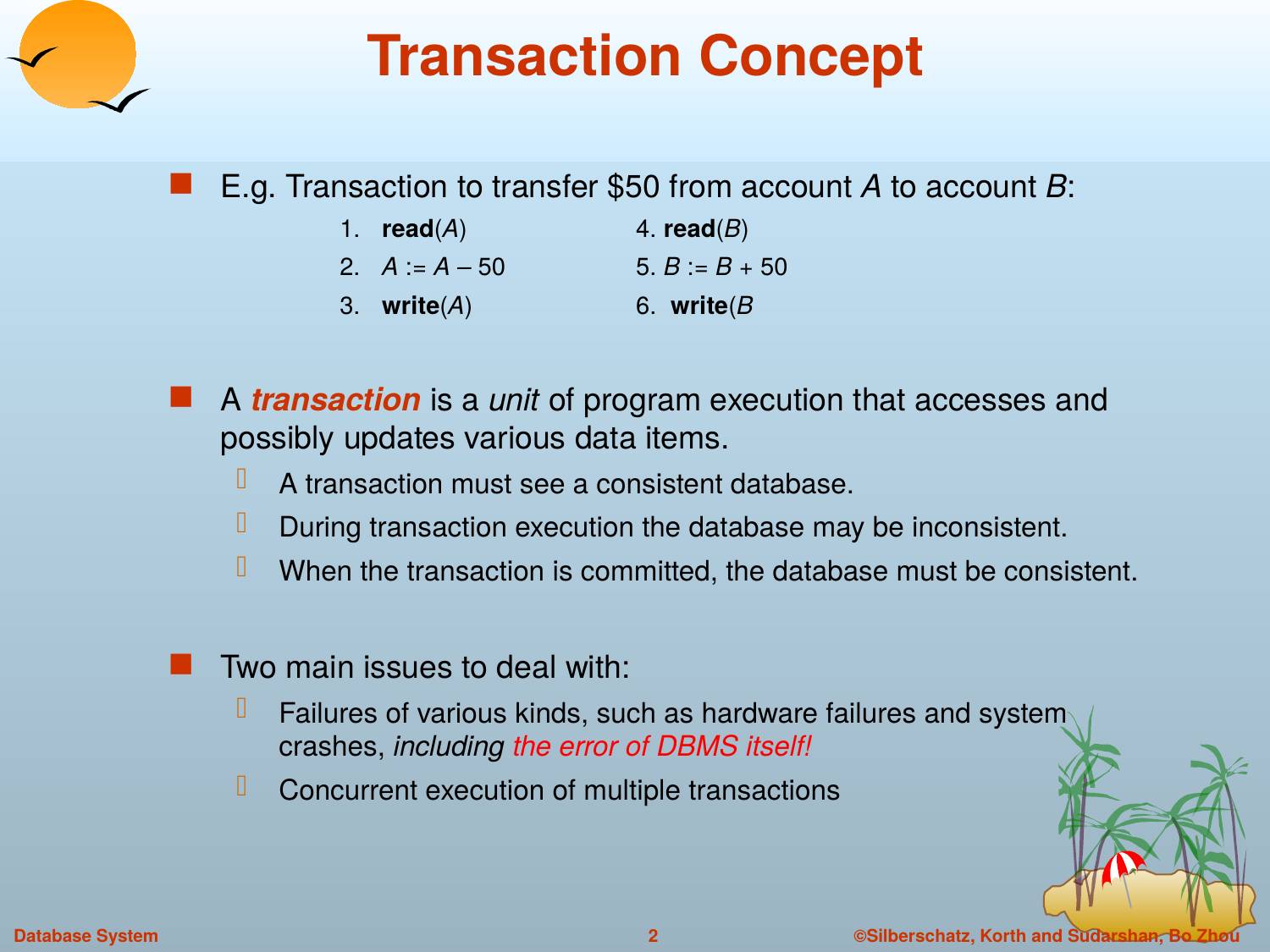

# Transaction Concept
E.g. Transaction to transfer $50 from account A to account B:
1.	read(A) 		4. read(B)
2.	A := A – 50		5. B := B + 50
3.	write(A) 		6.  write(B

A transaction is a unit of program execution that accesses and  possibly updates various data items.
A transaction must see a consistent database.
During transaction execution the database may be inconsistent.
When the transaction is committed, the database must be consistent.

Two main issues to deal with:
Failures of various kinds, such as hardware failures and system crashes, including the error of DBMS itself!
Concurrent execution of multiple transactions